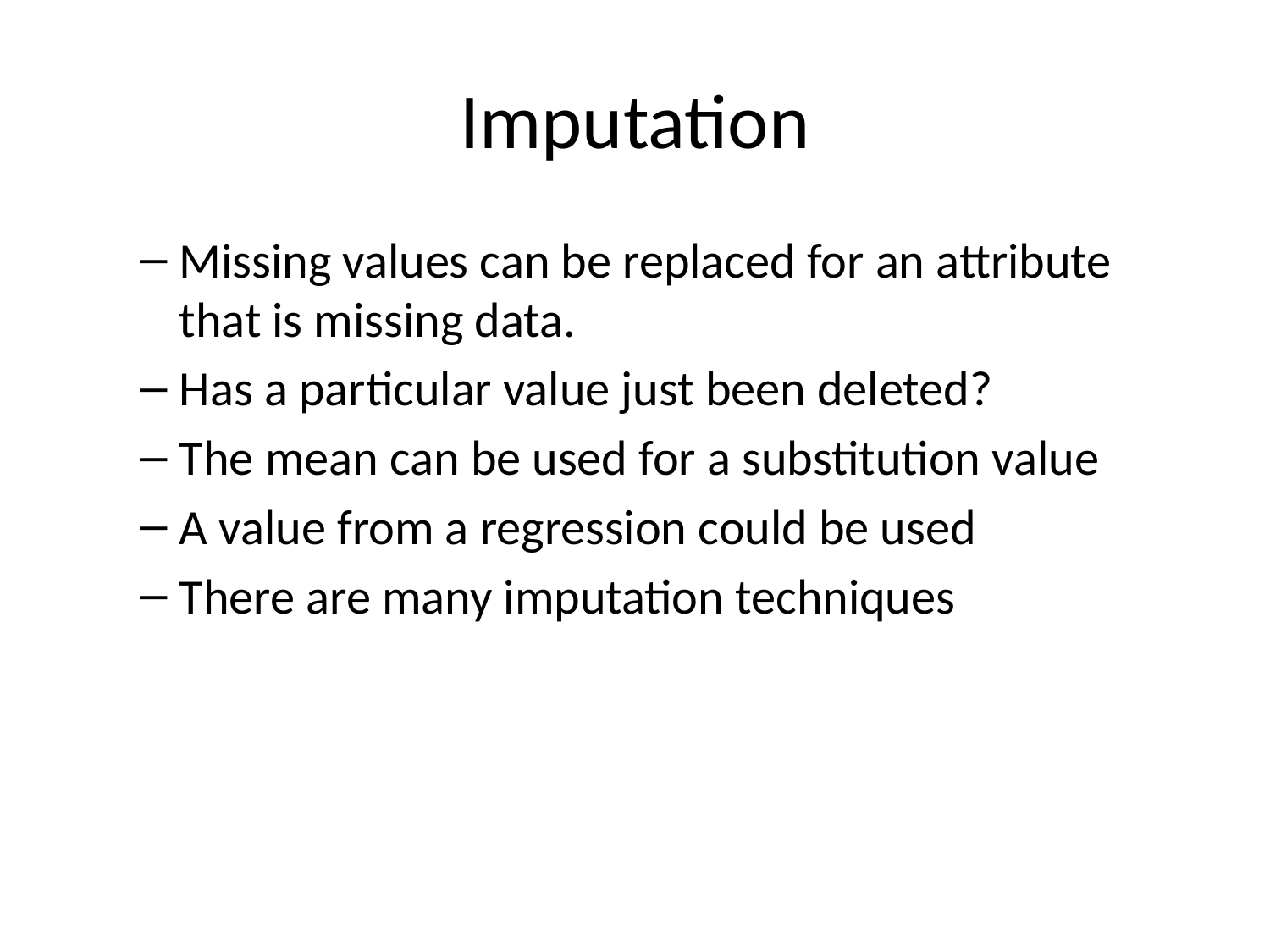

# Imputation
Missing values can be replaced for an attribute that is missing data.
Has a particular value just been deleted?
The mean can be used for a substitution value
A value from a regression could be used
There are many imputation techniques